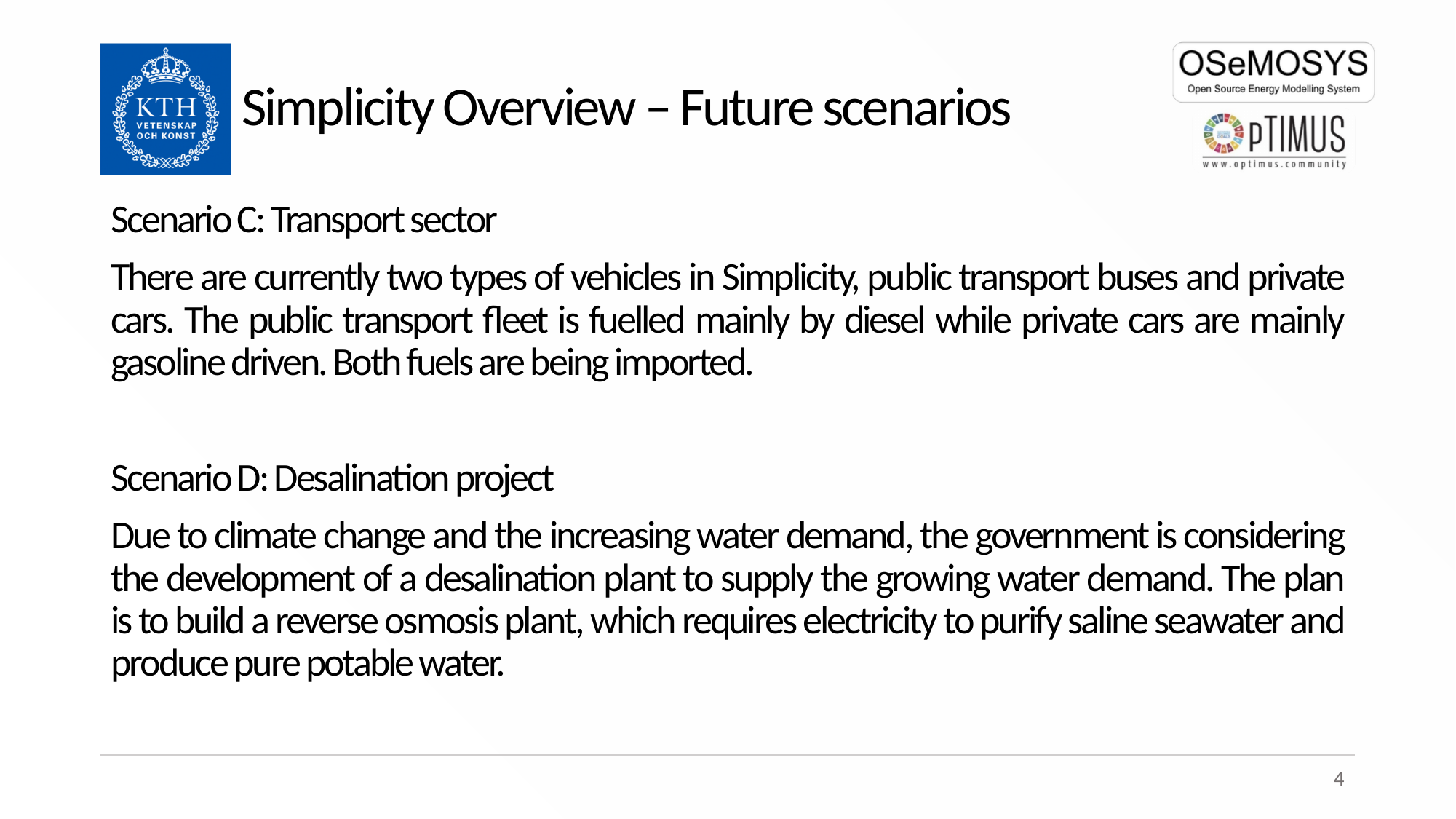

# Simplicity Overview – Future scenarios
Scenario C: Transport sector
There are currently two types of vehicles in Simplicity, public transport buses and private cars. The public transport fleet is fuelled mainly by diesel while private cars are mainly gasoline driven. Both fuels are being imported.

Scenario D: Desalination project
Due to climate change and the increasing water demand, the government is considering the development of a desalination plant to supply the growing water demand. The plan is to build a reverse osmosis plant, which requires electricity to purify saline seawater and produce pure potable water.

4